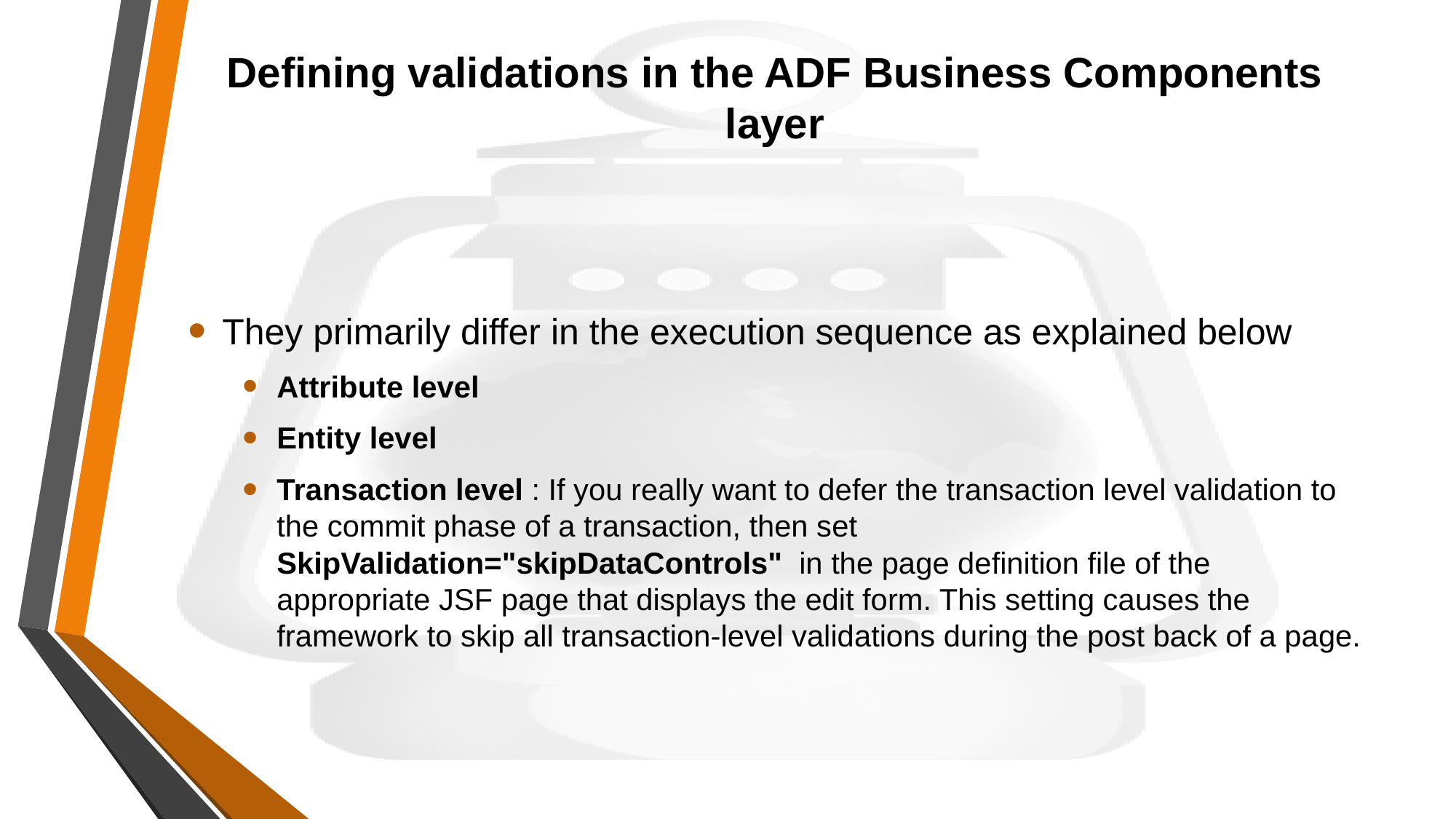

# Defining validations in the ADF Business Components layer
They primarily differ in the execution sequence as explained below
Attribute level
Entity level
Transaction level : If you really want to defer the transaction level validation to the commit phase of a transaction, then set SkipValidation="skipDataControls"  in the page definition file of the appropriate JSF page that displays the edit form. This setting causes the framework to skip all transaction-level validations during the post back of a page.